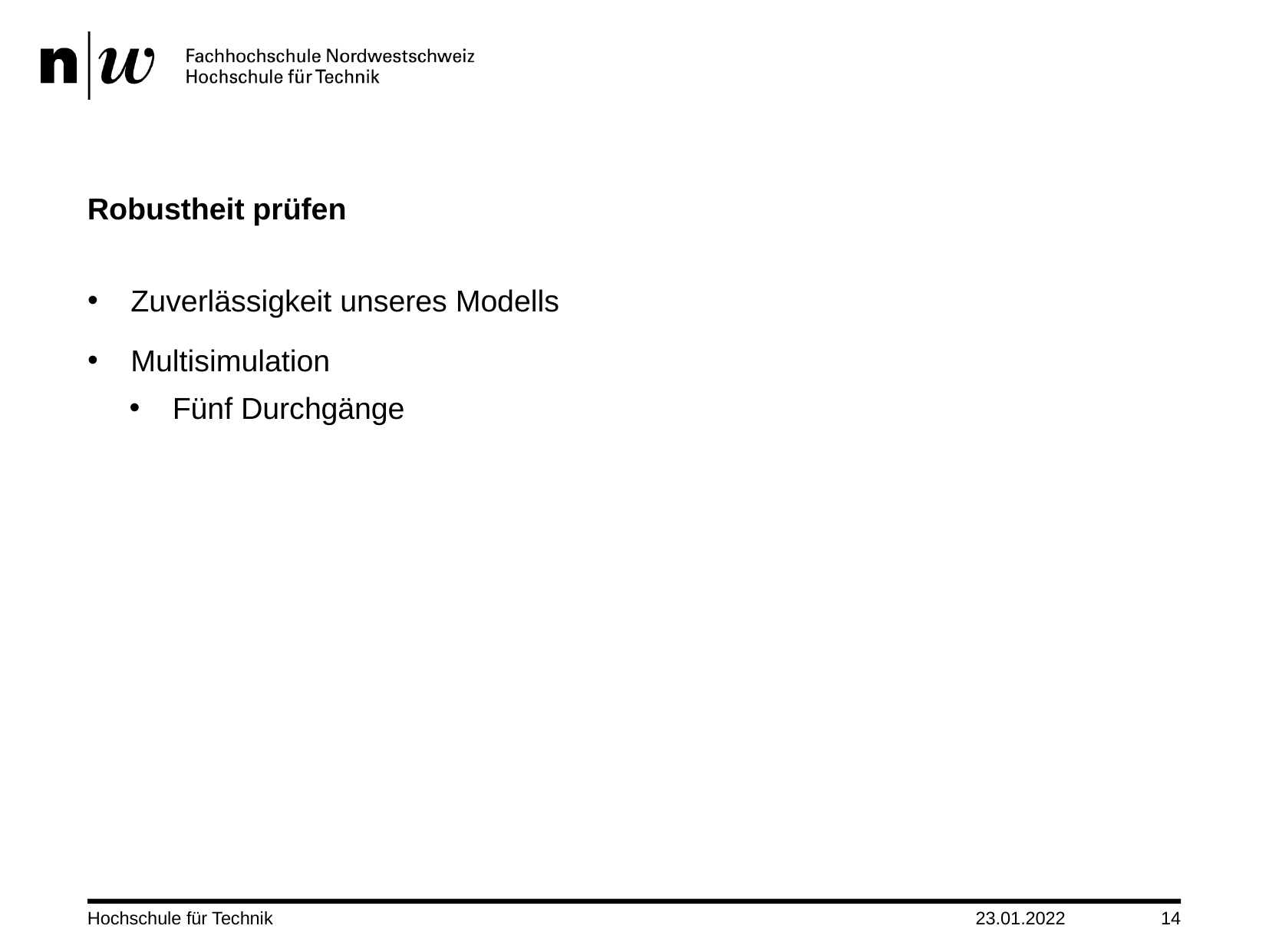

# Robustheit prüfen
Zuverlässigkeit unseres Modells
Multisimulation
Fünf Durchgänge

Hochschule für Technik
23.01.2022
14